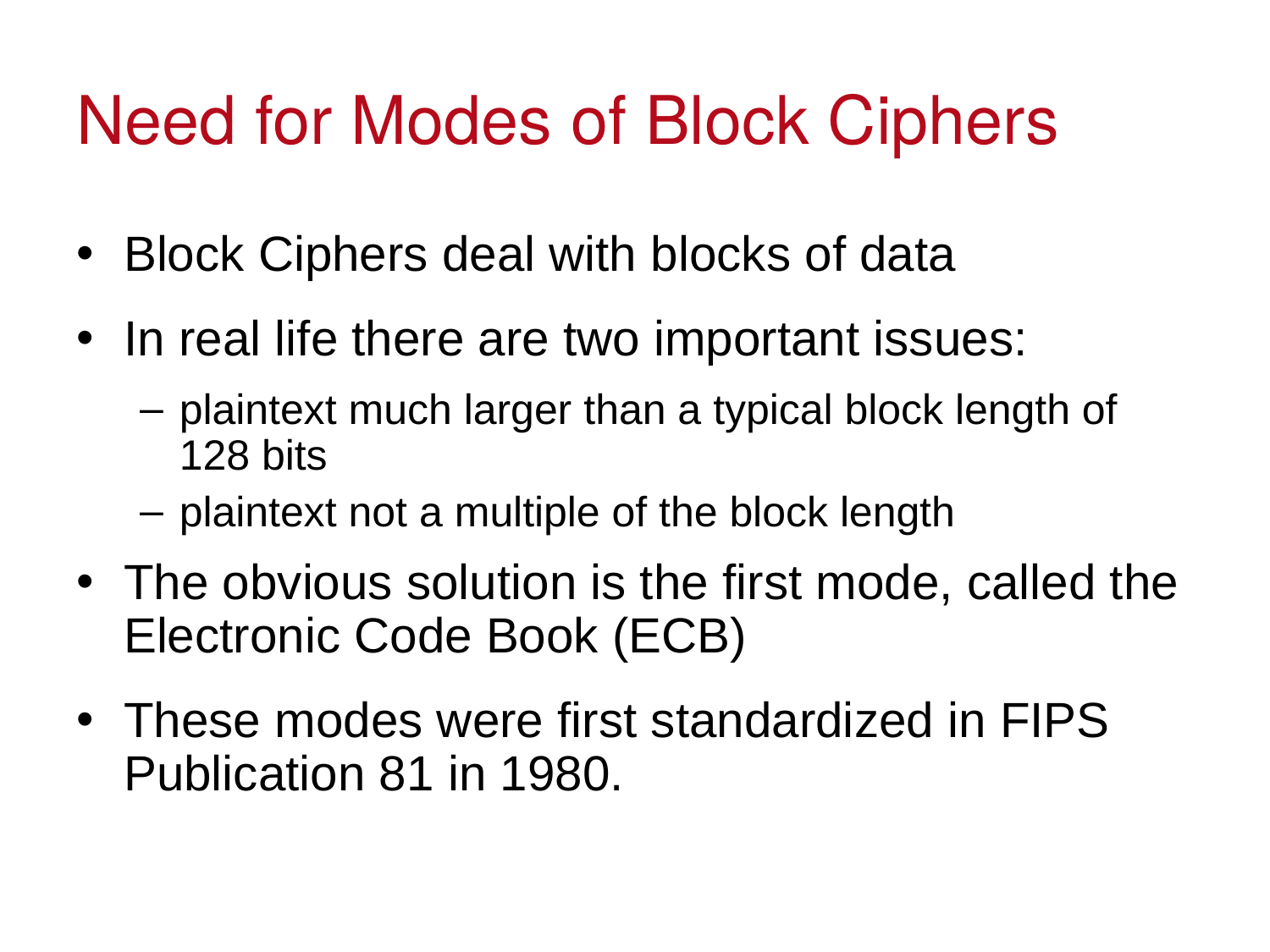

# Need for Modes of Block Ciphers
Block Ciphers deal with blocks of data
In real life there are two important issues:
plaintext much larger than a typical block length of 128 bits
plaintext not a multiple of the block length
The obvious solution is the first mode, called the Electronic Code Book (ECB)
These modes were first standardized in FIPS Publication 81 in 1980.